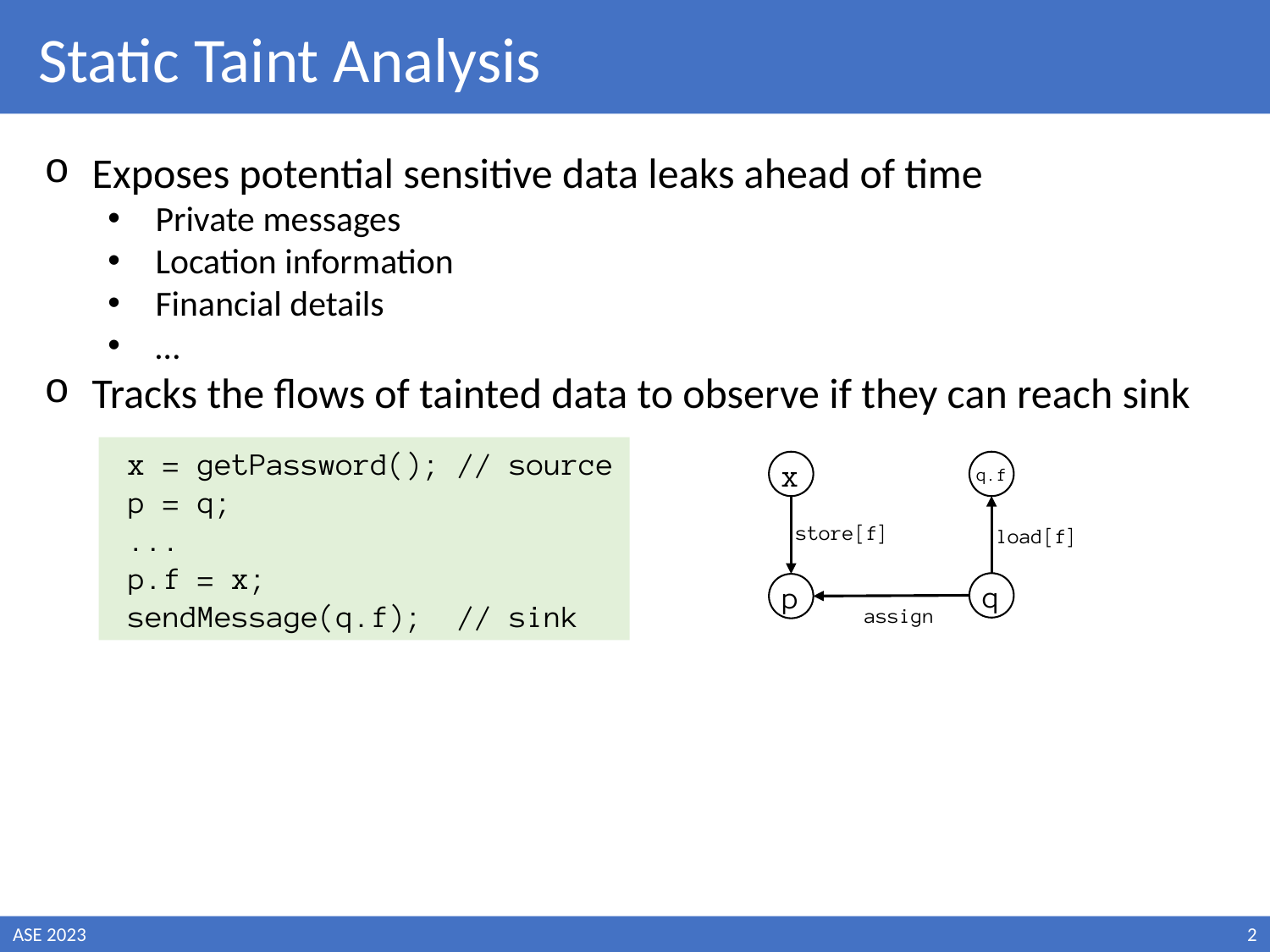

Static Taint Analysis
Exposes potential sensitive data leaks ahead of time
Private messages
Location information
Financial details
…
Tracks the flows of tainted data to observe if they can reach sink

 x = getPassword(); // source
 p = q;
 ...
 p.f = x;
 sendMessage(q.f);  // sink
x
q.f
store[f]
load[f]
q
p
assign

ASE 2023
2